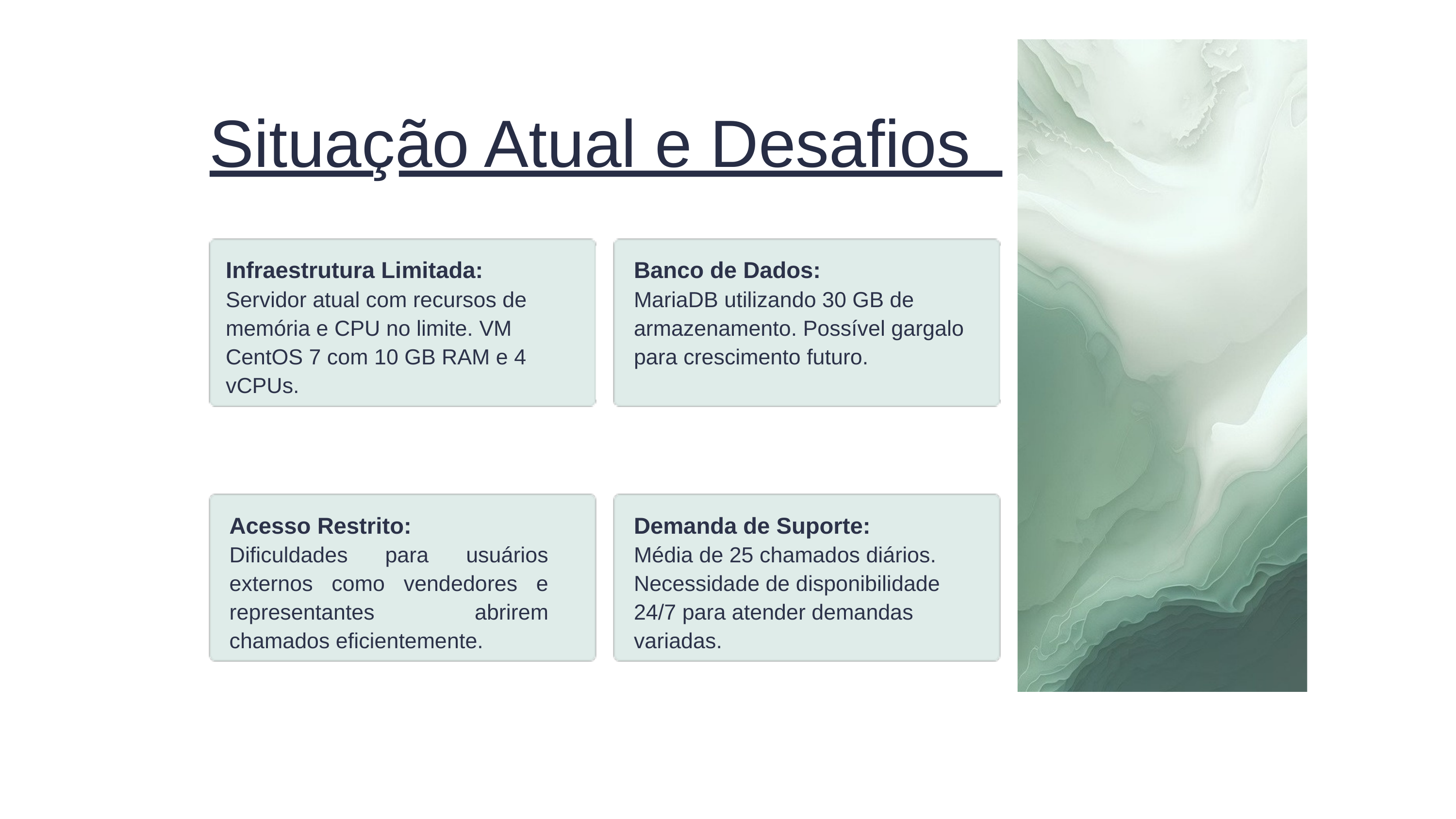

Situação Atual e Desafios

Infraestrutura Limitada:
Servidor atual com recursos de memória e CPU no limite. VM CentOS 7 com 10 GB RAM e 4 vCPUs.
Banco de Dados:
MariaDB utilizando 30 GB de armazenamento. Possível gargalo para crescimento futuro.

Acesso Restrito:
Dificuldades para usuários externos como vendedores e representantes abrirem chamados eficientemente.
Demanda de Suporte:
Média de 25 chamados diários. Necessidade de disponibilidade 24/7 para atender demandas variadas.